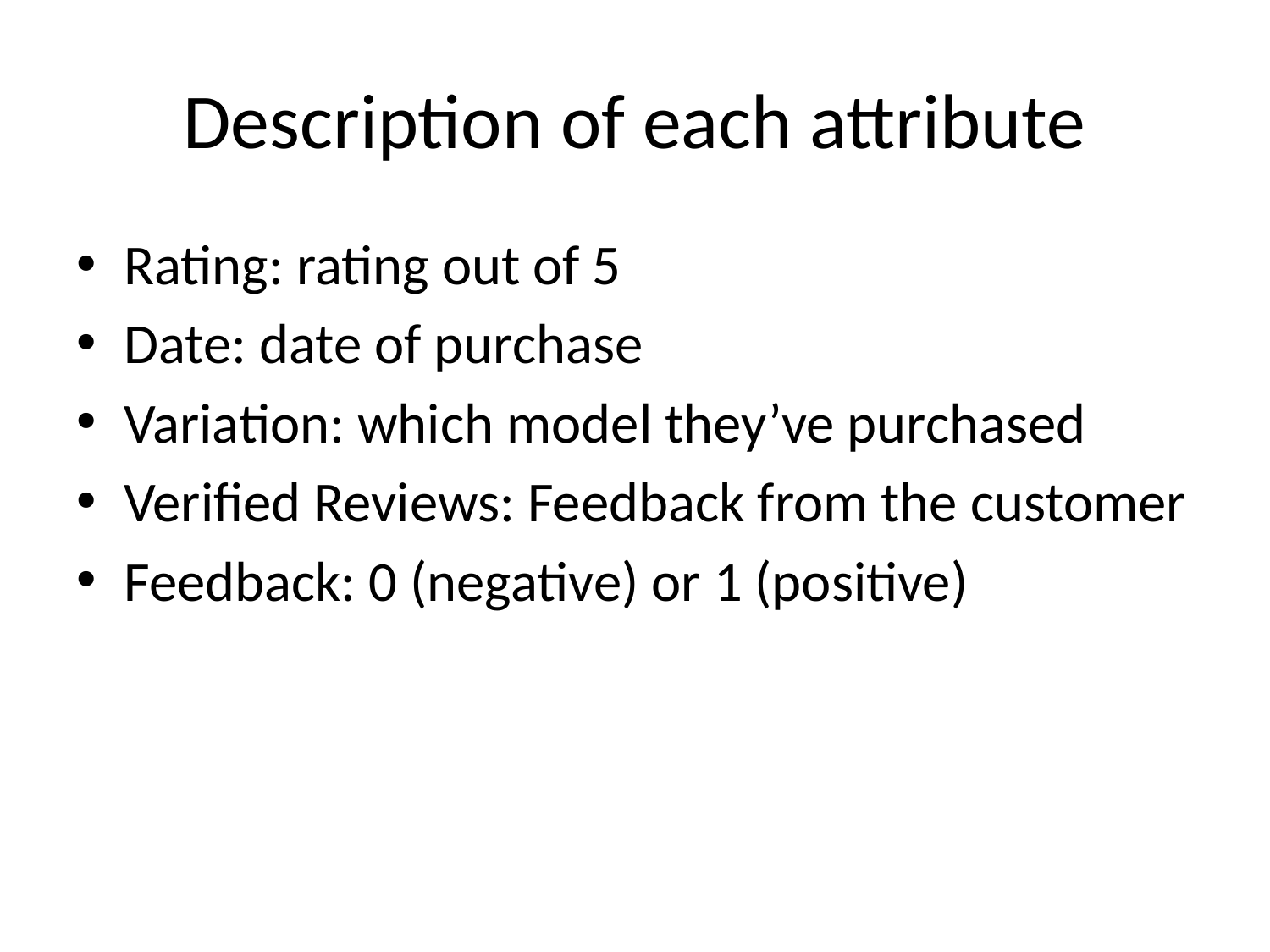

# Description of each attribute
Rating: rating out of 5
Date: date of purchase
Variation: which model they’ve purchased
Verified Reviews: Feedback from the customer
Feedback: 0 (negative) or 1 (positive)